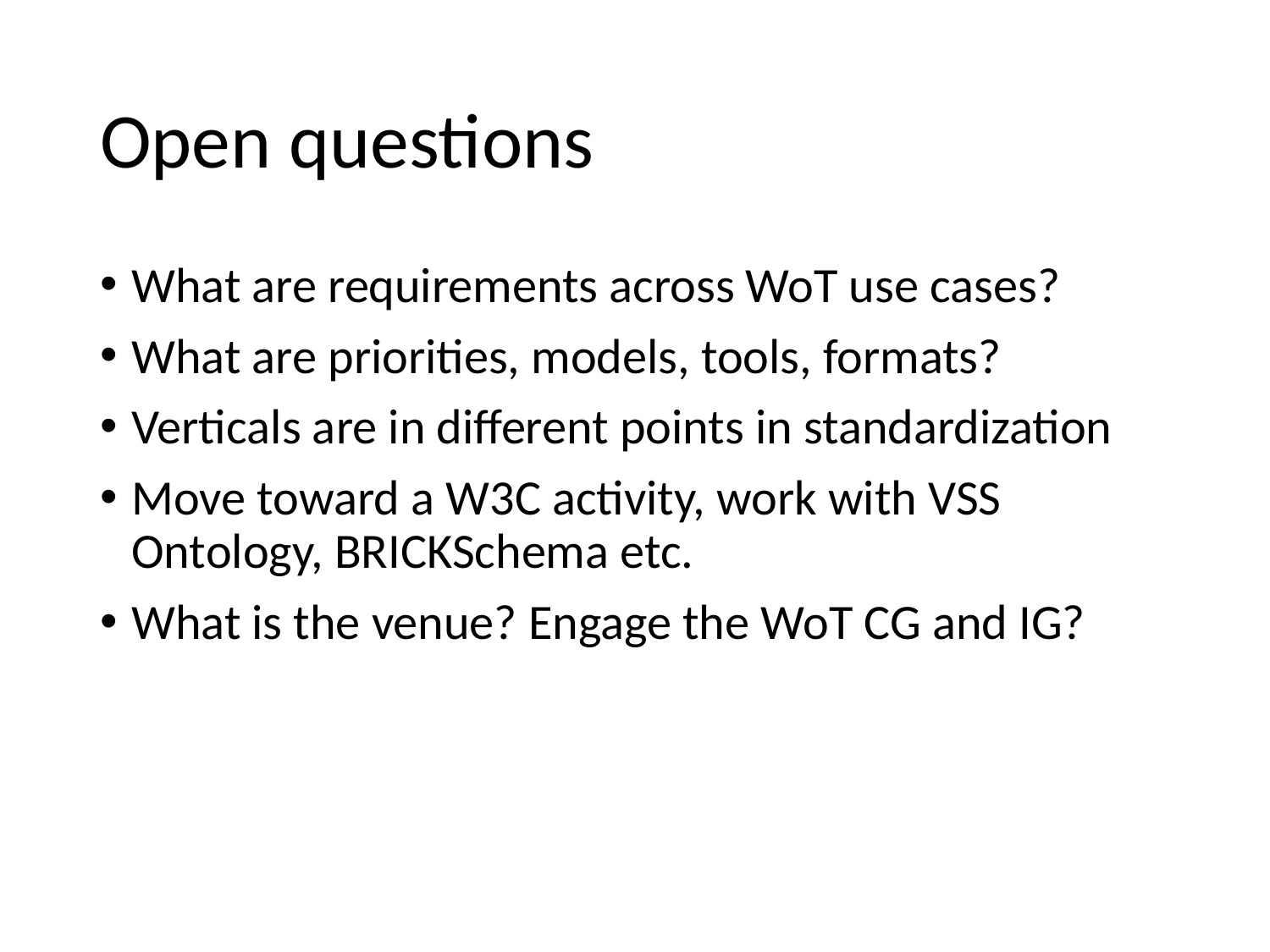

# Open questions
What are requirements across WoT use cases?
What are priorities, models, tools, formats?
Verticals are in different points in standardization
Move toward a W3C activity, work with VSS Ontology, BRICKSchema etc.
What is the venue? Engage the WoT CG and IG?